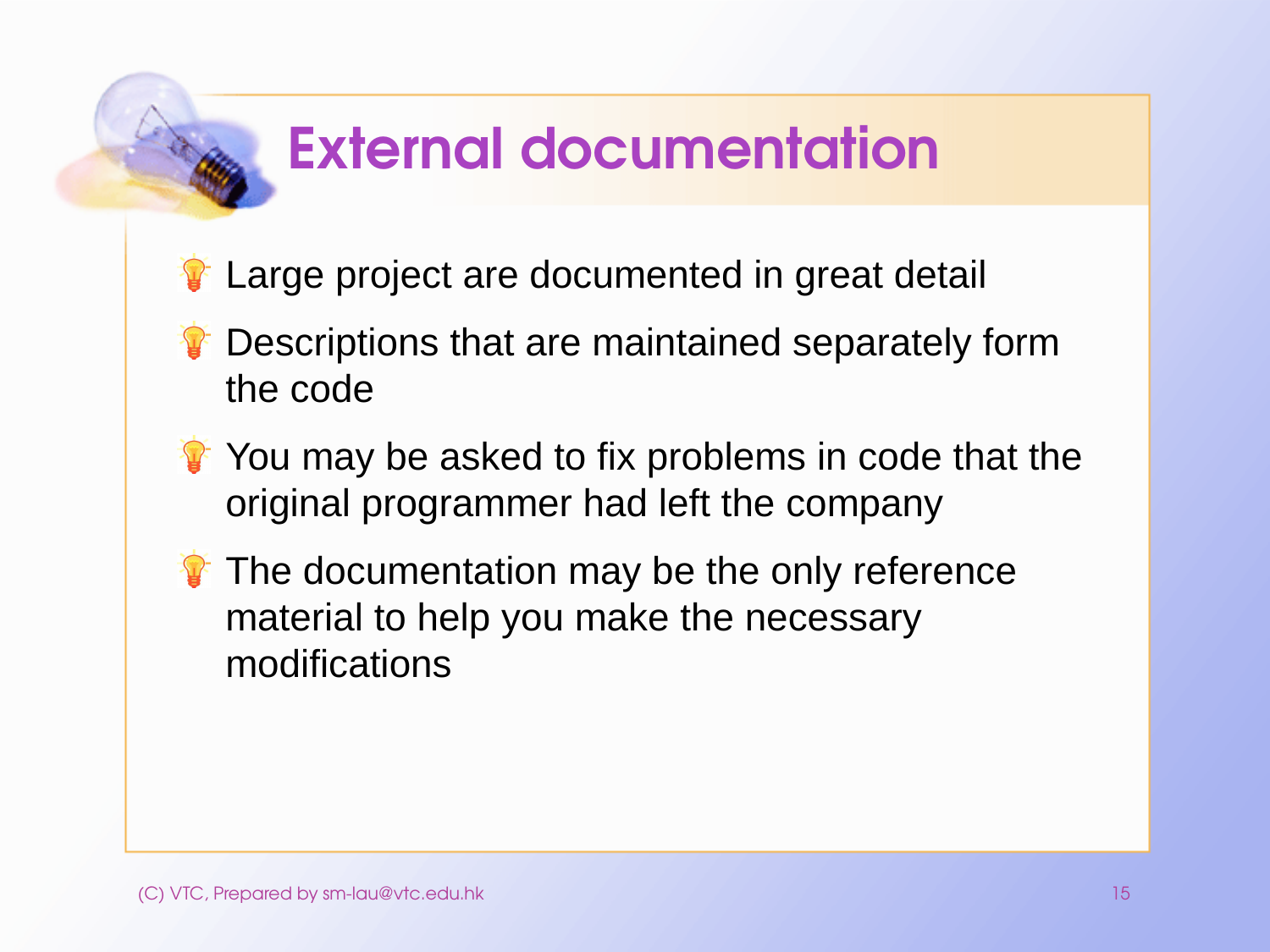

# External documentation
Large project are documented in great detail
Descriptions that are maintained separately form the code
You may be asked to fix problems in code that the original programmer had left the company
The documentation may be the only reference material to help you make the necessary modifications
(C) VTC, Prepared by sm-lau@vtc.edu.hk
15